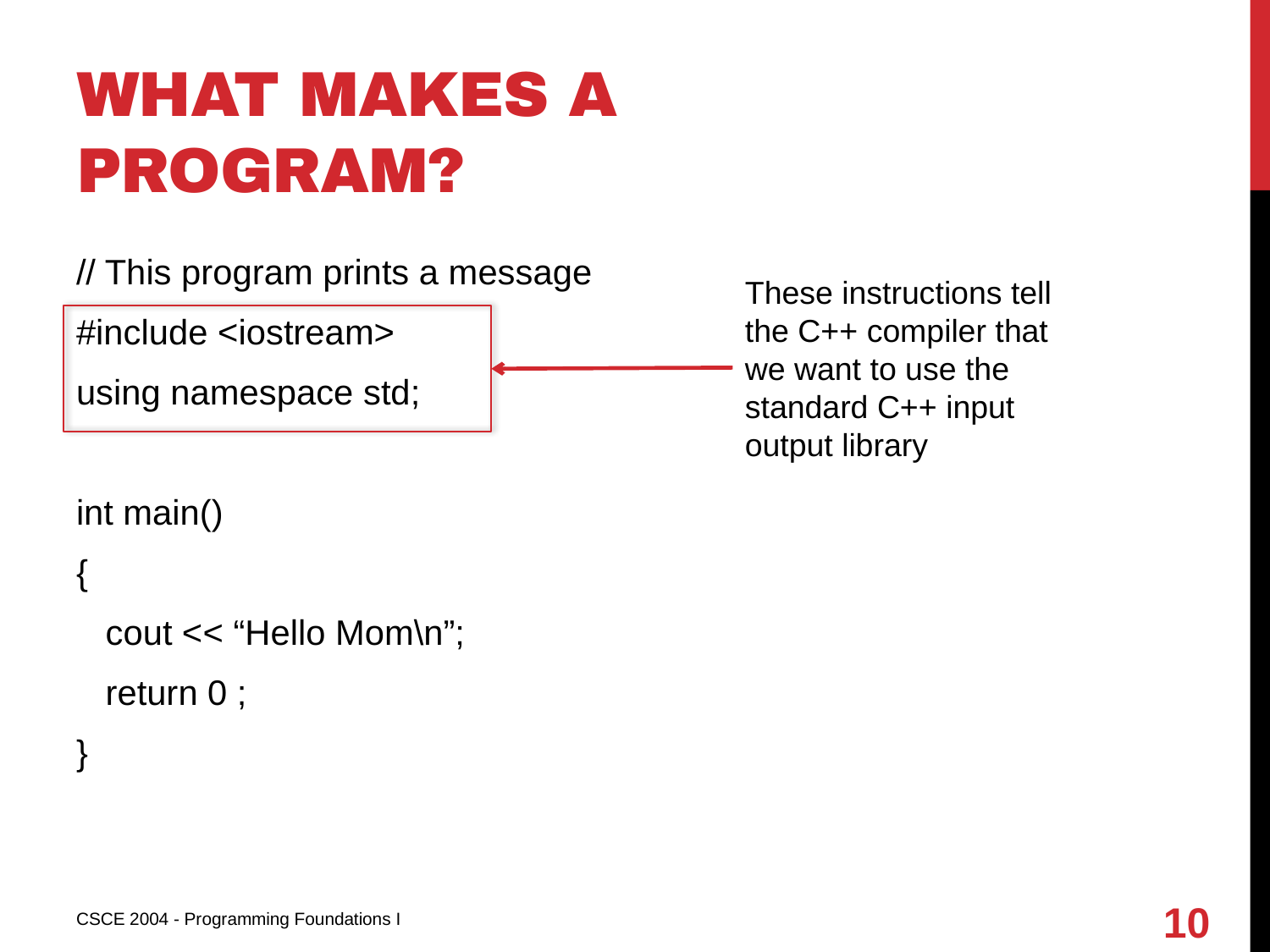

# What makes a program?
// This program prints a message
#include <iostream>
using namespace std;

int main()
{
   cout << “Hello Mom\n”;
   return 0 ;
}
These instructions tell the C++ compiler that we want to use the standard C++ input output library

10
CSCE 2004 - Programming Foundations I